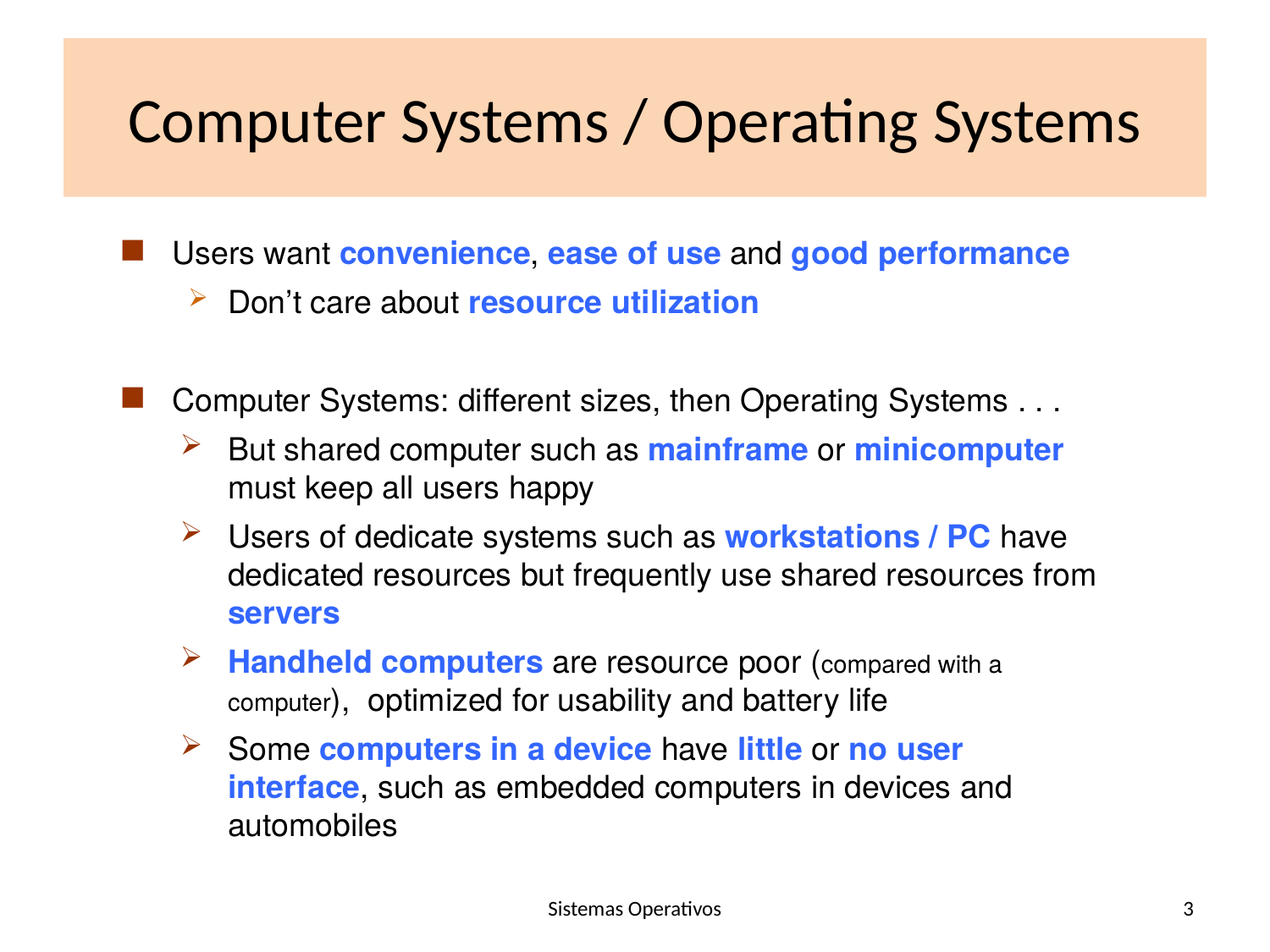

# Computer Systems / Operating Systems
Users want convenience, ease of use and good performance
Don’t care about resource utilization

Computer Systems: different sizes, then Operating Systems . . .
But shared computer such as mainframe or minicomputer must keep all users happy
Users of dedicate systems such as workstations / PC have dedicated resources but frequently use shared resources from servers
Handheld computers are resource poor (compared with a computer),  optimized for usability and battery life
Some computers in a device have little or no user interface, such as embedded computers in devices and automobiles
Sistemas Operativos
3